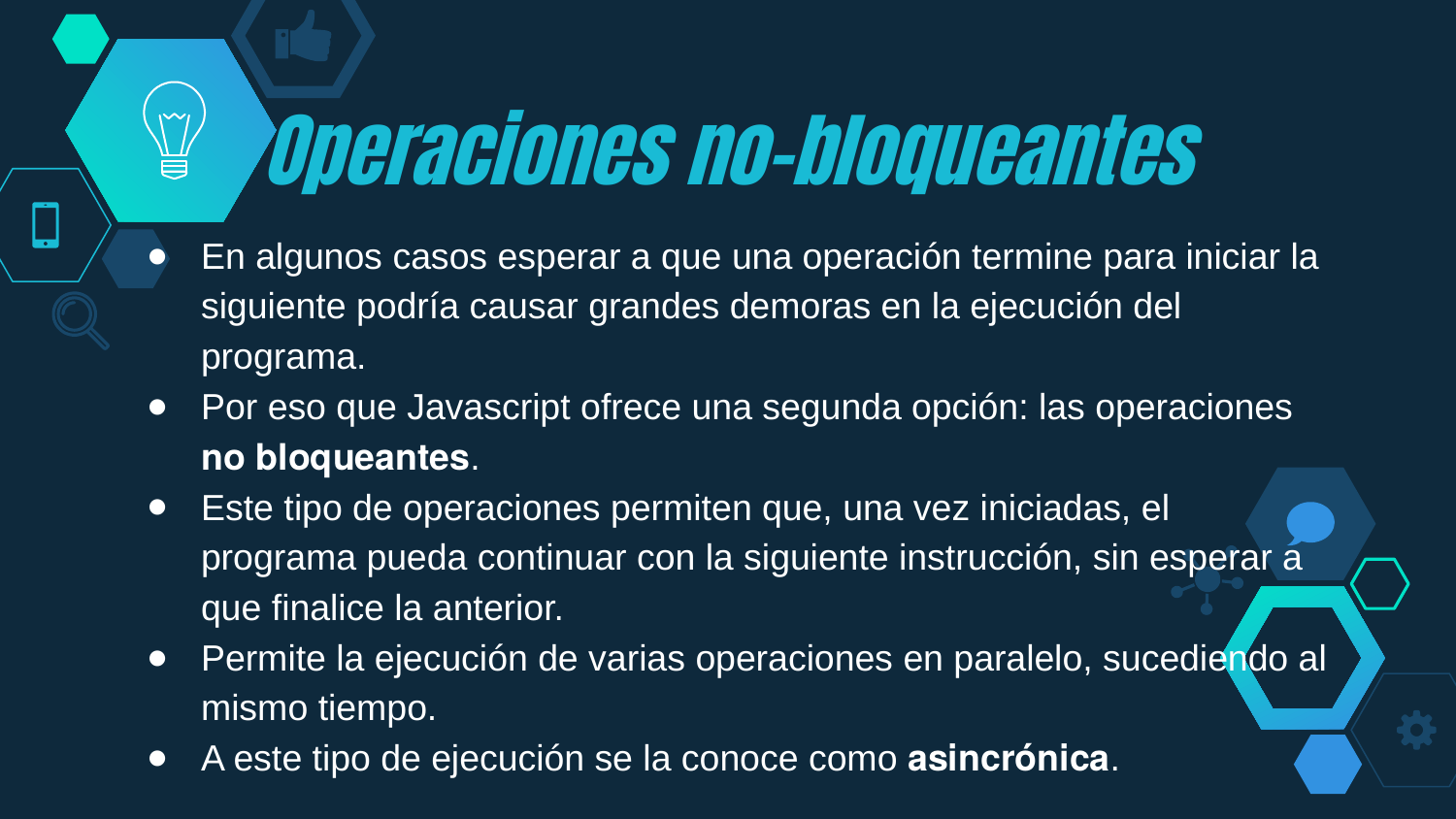

Operaciones no-bloqueantes
En algunos casos esperar a que una operación termine para iniciar la siguiente podría causar grandes demoras en la ejecución del programa.
Por eso que Javascript ofrece una segunda opción: las operaciones no bloqueantes.
Este tipo de operaciones permiten que, una vez iniciadas, el programa pueda continuar con la siguiente instrucción, sin esperar a que finalice la anterior.
Permite la ejecución de varias operaciones en paralelo, sucediendo al mismo tiempo.
A este tipo de ejecución se la conoce como asincrónica.